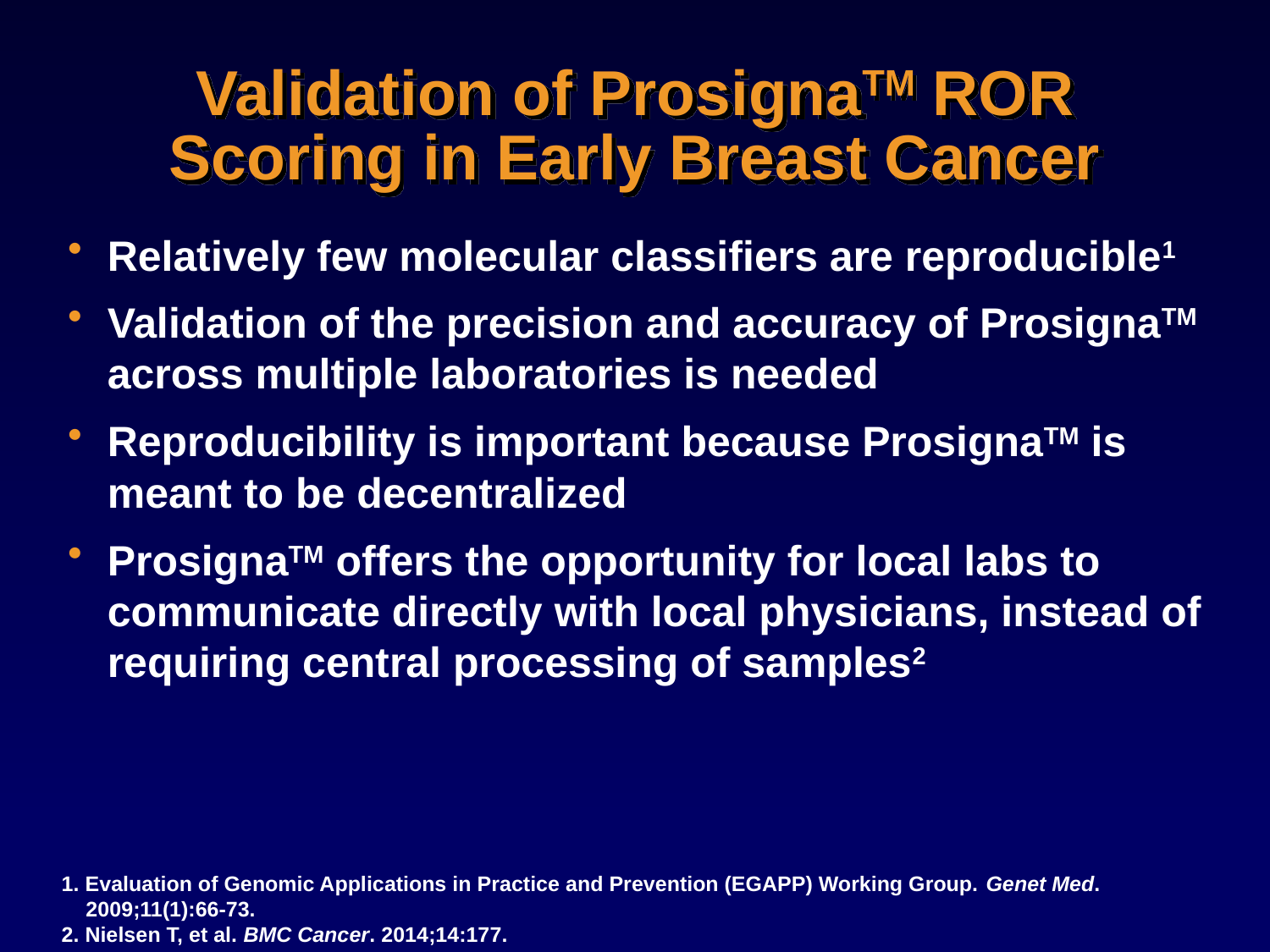

Validation of ProsignaTM ROR Scoring in Early Breast Cancer
Relatively few molecular classifiers are reproducible1
Validation of the precision and accuracy of ProsignaTM across multiple laboratories is needed
Reproducibility is important because ProsignaTM is meant to be decentralized
ProsignaTM offers the opportunity for local labs to communicate directly with local physicians, instead of requiring central processing of samples2
1. Evaluation of Genomic Applications in Practice and Prevention (EGAPP) Working Group. Genet Med. 2009;11(1):66-73.
2. Nielsen T, et al. BMC Cancer. 2014;14:177.